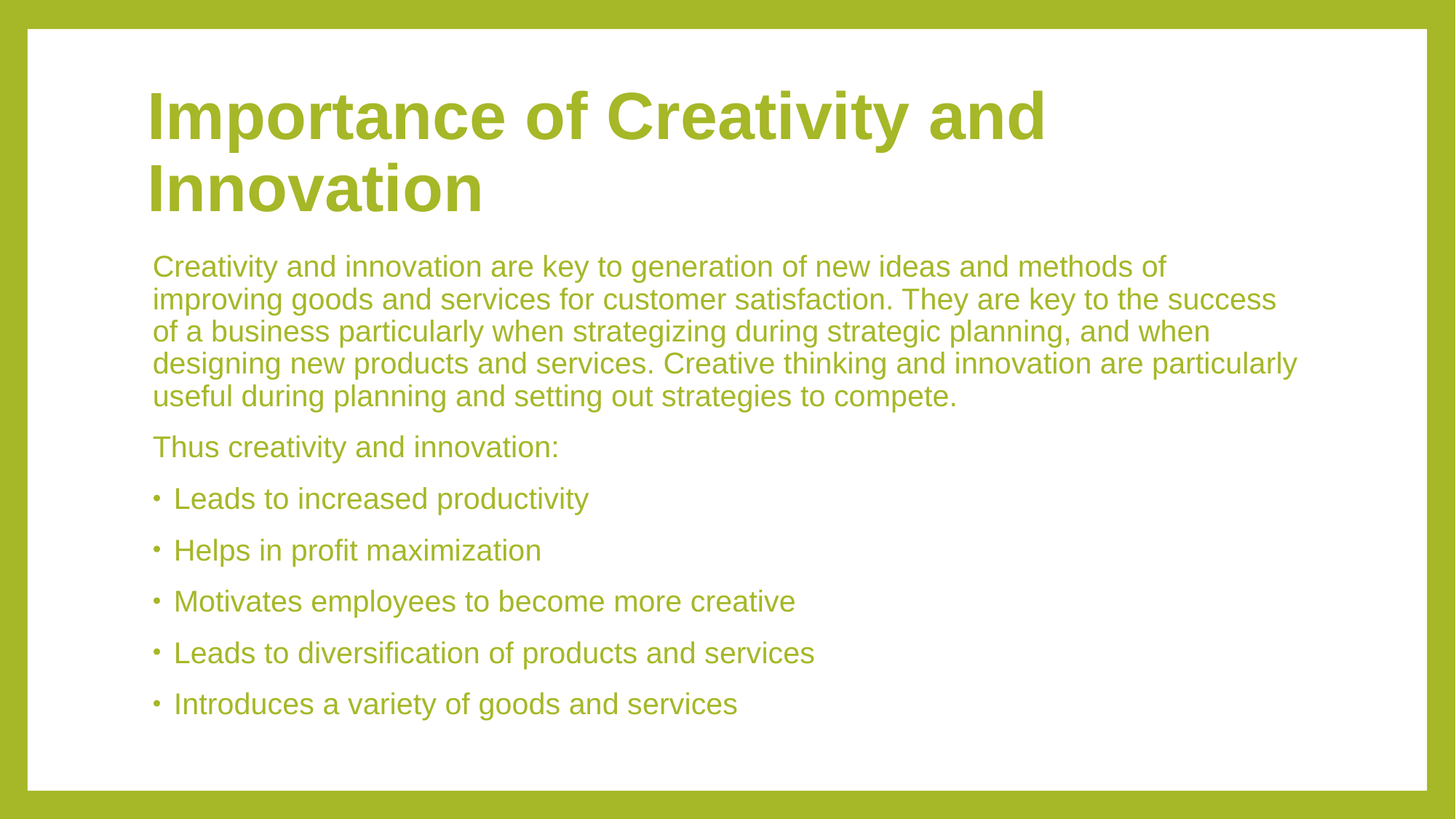

# Importance of Creativity and Innovation
Creativity and innovation are key to generation of new ideas and methods of improving goods and services for customer satisfaction. They are key to the success of a business particularly when strategizing during strategic planning, and when designing new products and services. Creative thinking and innovation are particularly useful during planning and setting out strategies to compete.
Thus creativity and innovation:
Leads to increased productivity
Helps in profit maximization
Motivates employees to become more creative
Leads to diversification of products and services
Introduces a variety of goods and services